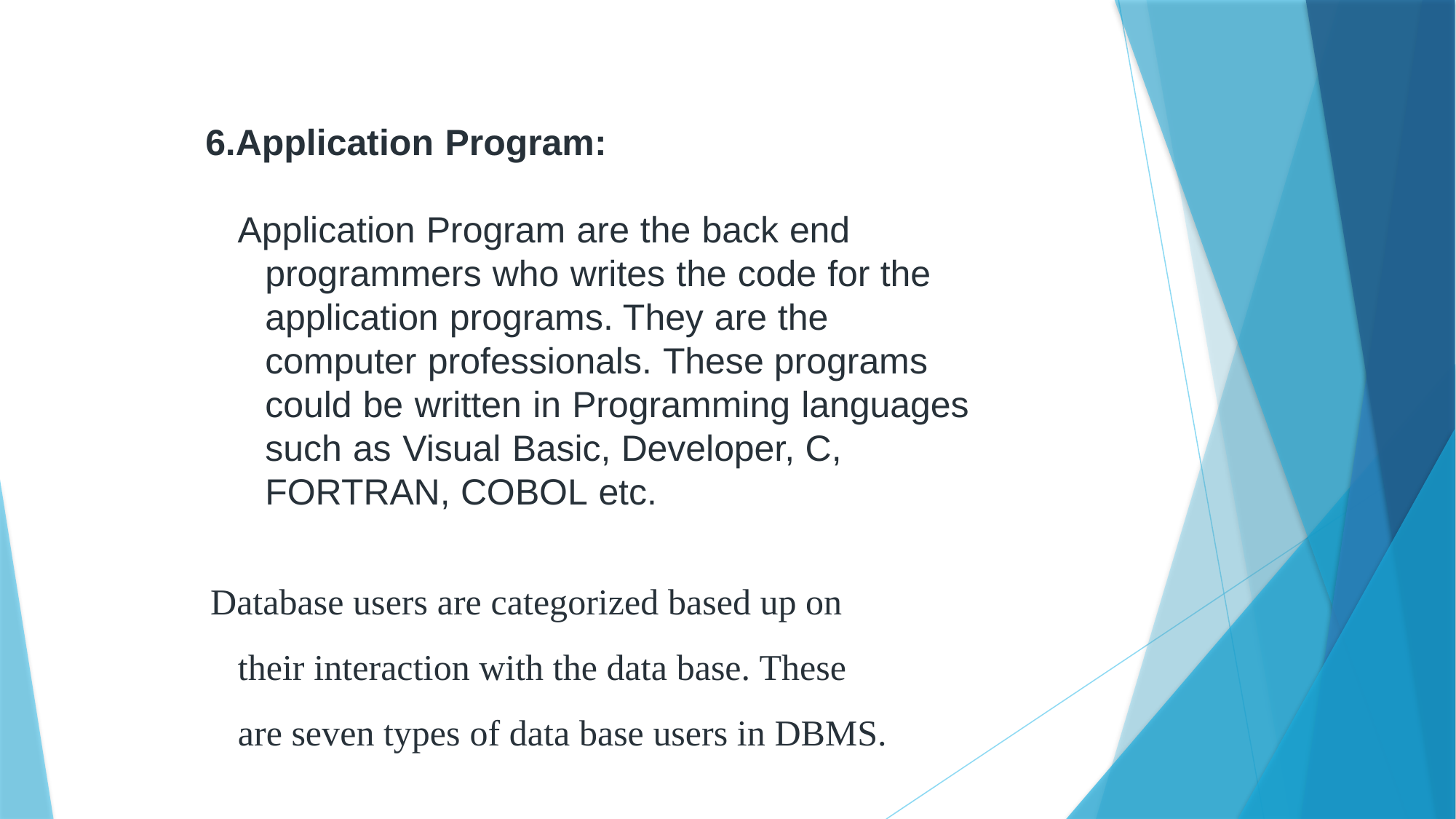

6.Application Program:

Application Program are the back end programmers who writes the code for the application programs. They are the computer professionals. These programs could be written in Programming languages such as Visual Basic, Developer, C, FORTRAN, COBOL etc.

Database users are categorized based up on their interaction with the data base. These are seven types of data base users in DBMS.